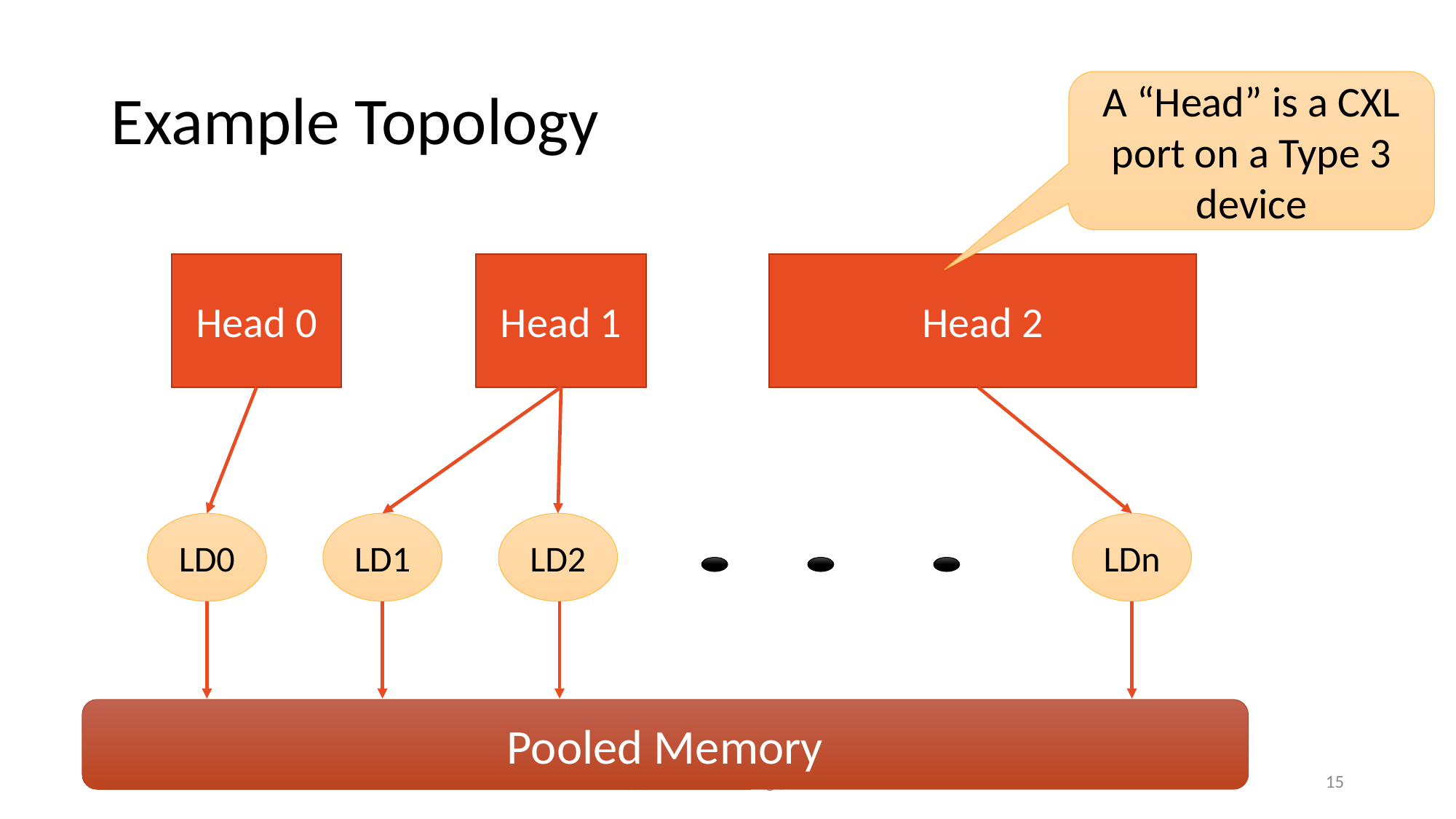

# Example Topology
A “Head” is a CXL port on a Type 3 device
Head 2
Head 0
Head 1
LD2
LDn
LD1
LD0

Pooled Memory
(c) Smruti R. Sarangi, 2024
15